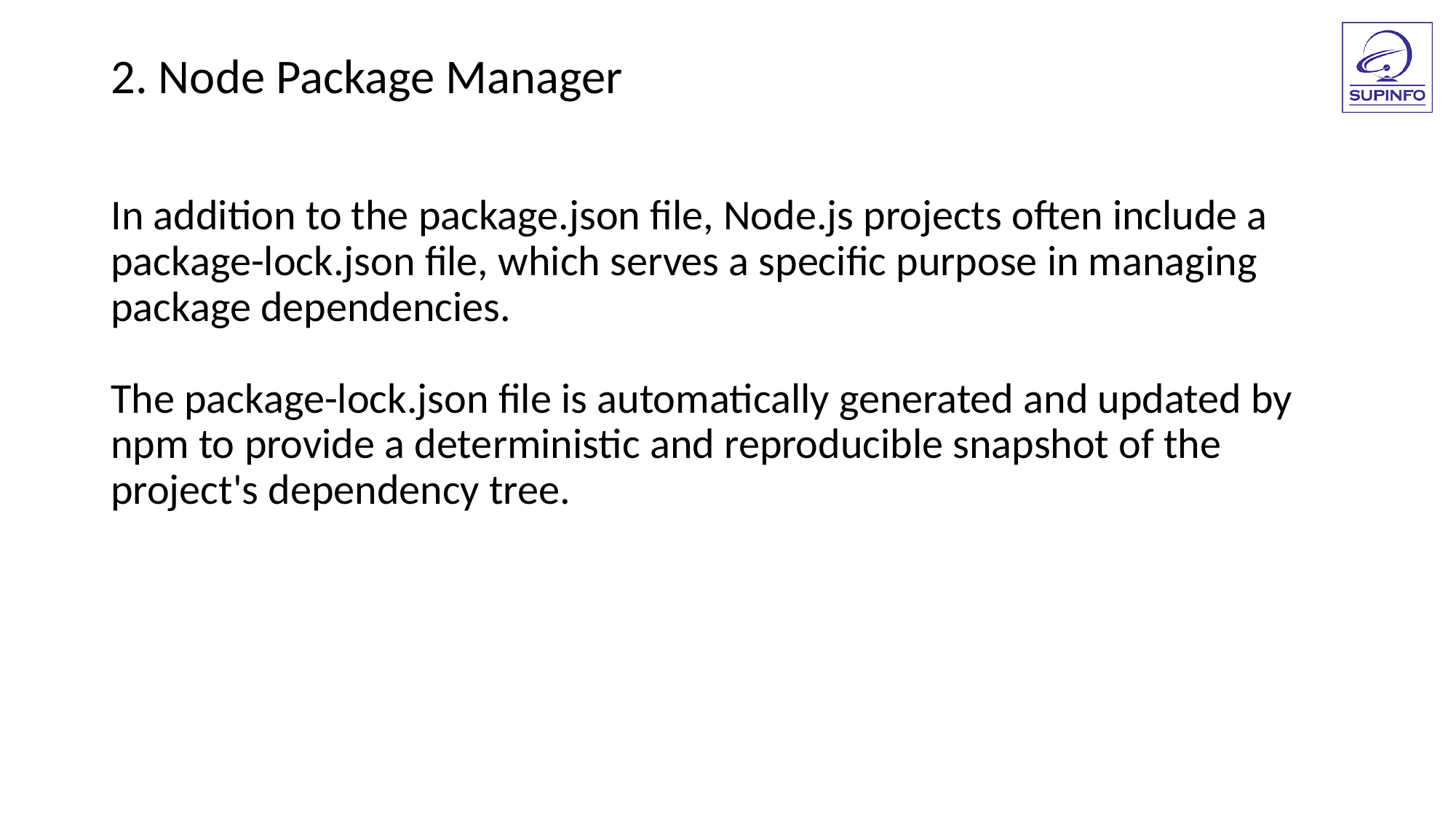

2. Node Package Manager

In addition to the package.json file, Node.js projects often include a package-lock.json file, which serves a specific purpose in managing package dependencies.

The package-lock.json file is automatically generated and updated by npm to provide a deterministic and reproducible snapshot of the project's dependency tree.